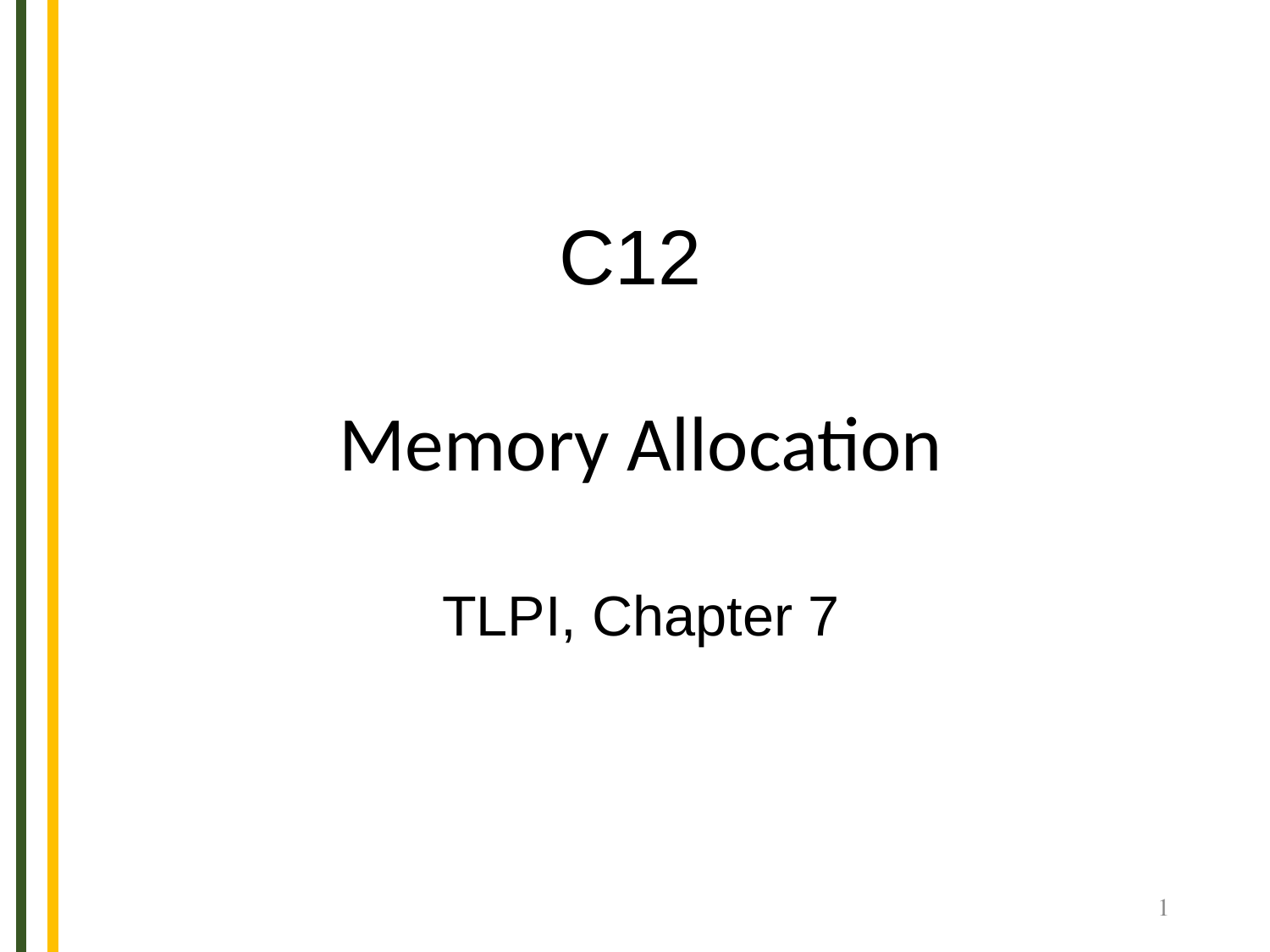

C12

Memory Allocation

TLPI, Chapter 7

1